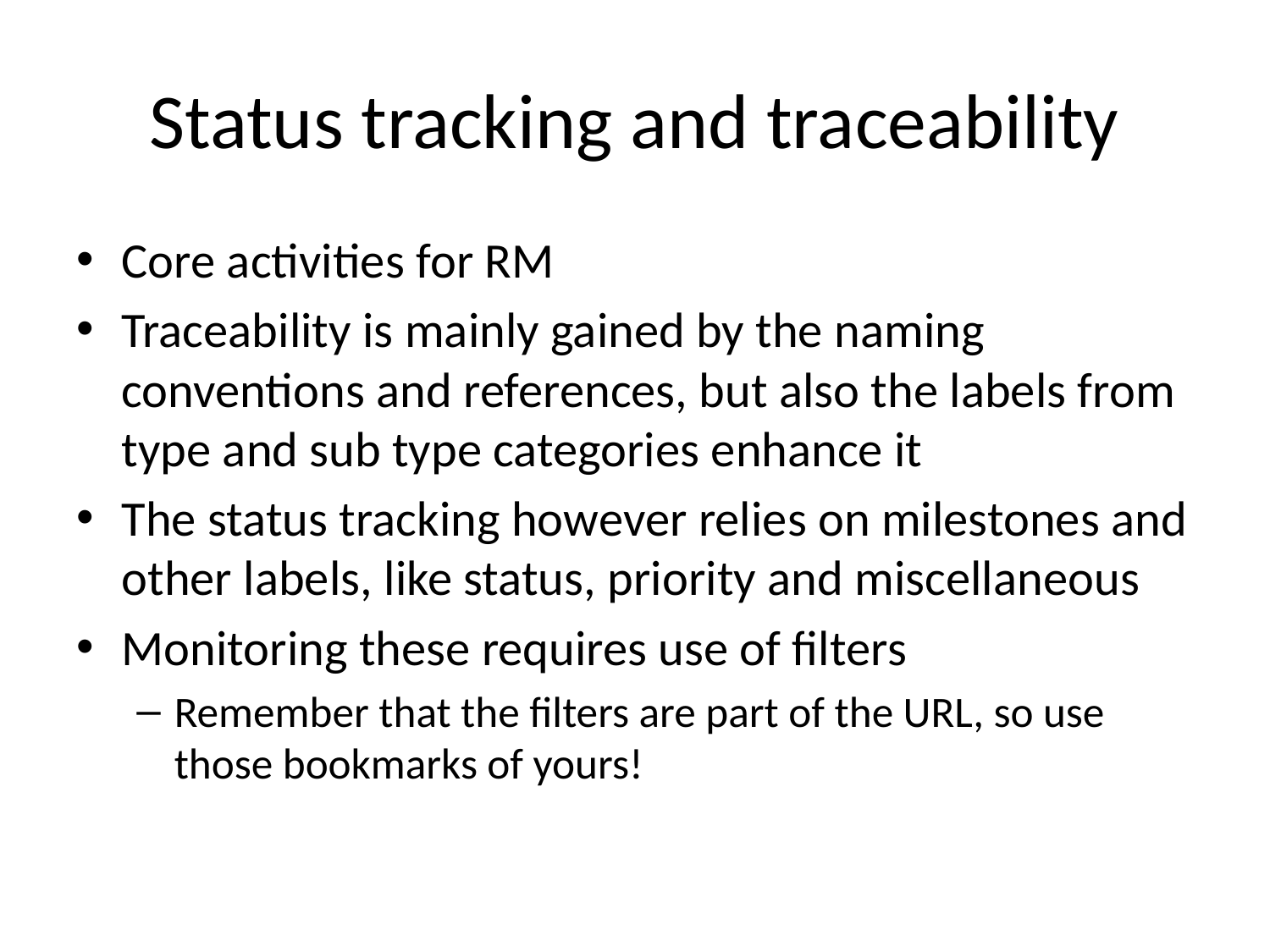

# Status tracking and traceability
Core activities for RM
Traceability is mainly gained by the naming conventions and references, but also the labels from type and sub type categories enhance it
The status tracking however relies on milestones and other labels, like status, priority and miscellaneous
Monitoring these requires use of filters
Remember that the filters are part of the URL, so use those bookmarks of yours!